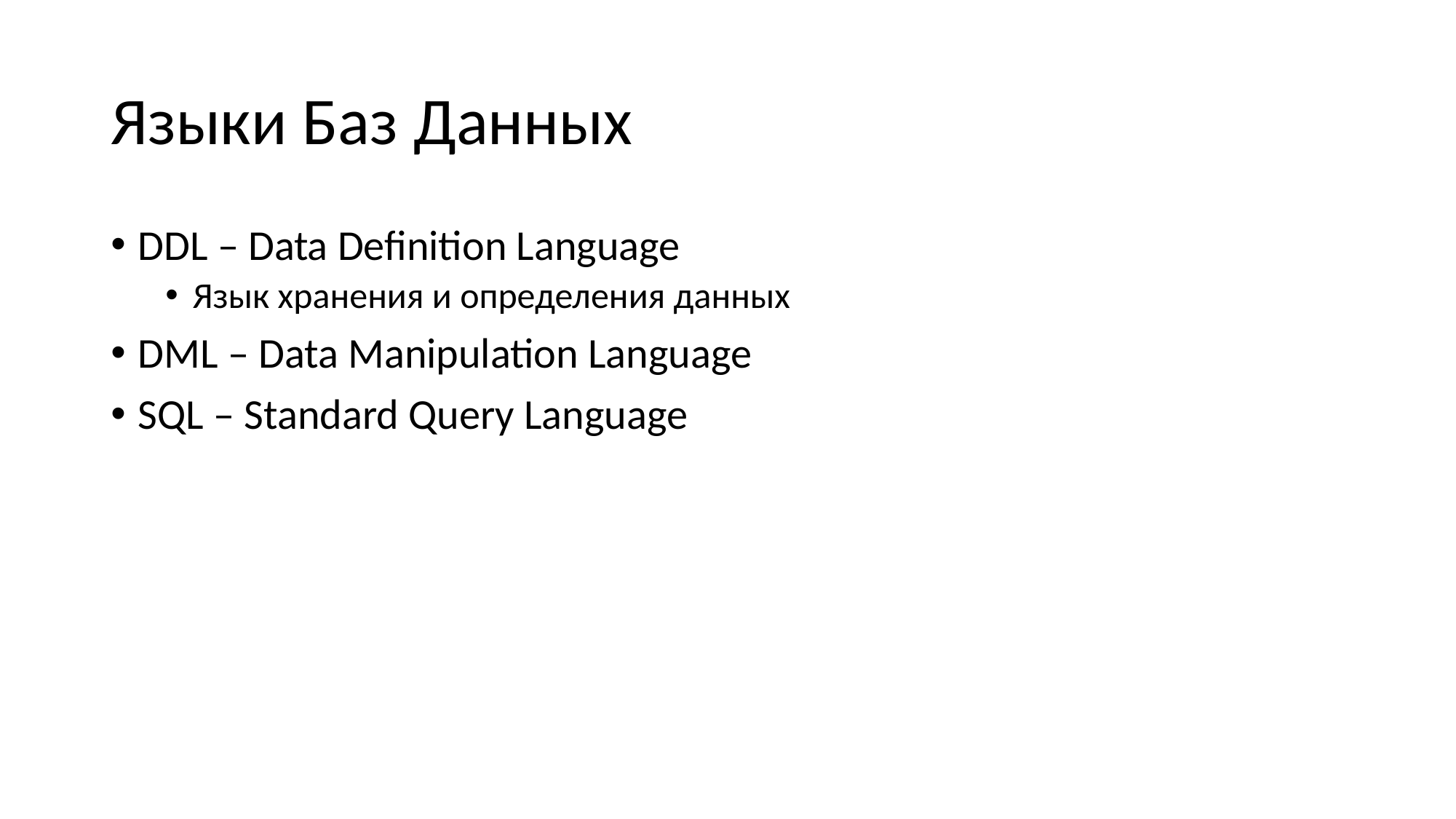

# Языки Баз Данных
DDL – Data Definition Language
Язык хранения и определения данных
DML – Data Manipulation Language
SQL – Standard Query Language